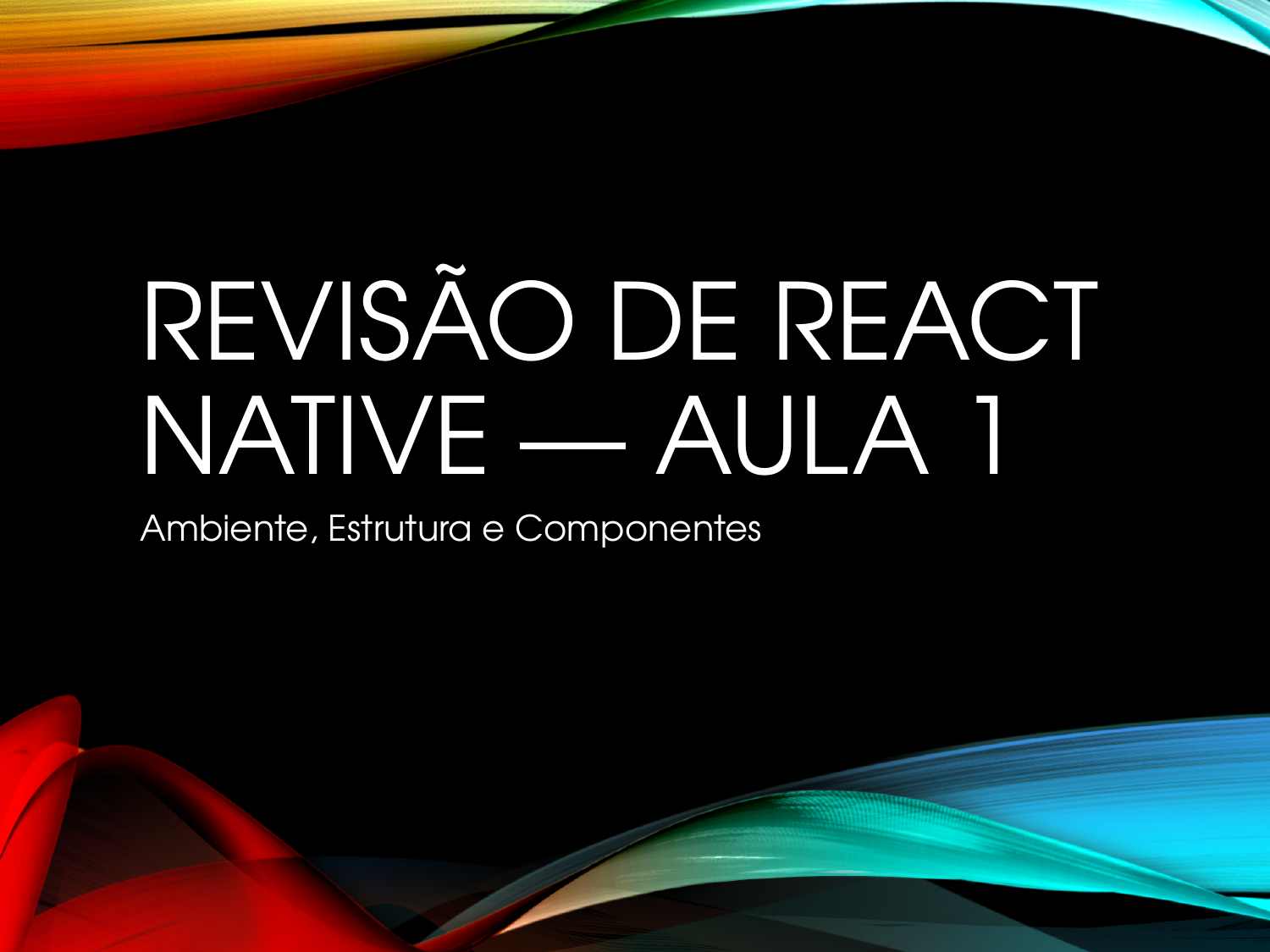

# Revisão de React Native — Aula 1
Ambiente, Estrutura e Componentes